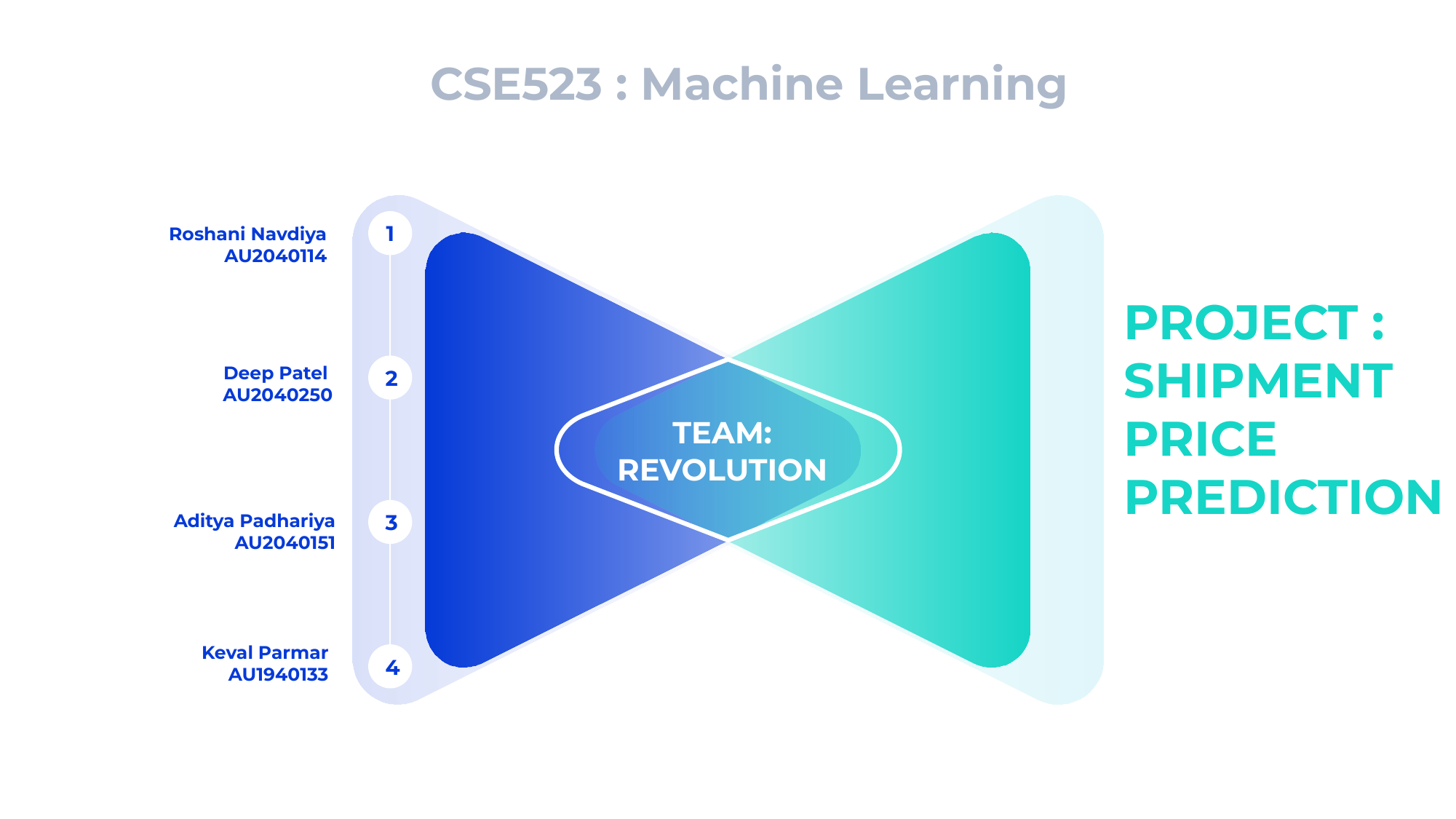

CSE523 : Machine Learning

1
2
3
4
Roshani Navdiya AU2040114

PROJECT :
SHIPMENT PRICE PREDICTION
Deep Patel
AU2040250

TEAM:
REVOLUTION
Aditya Padhariya AU2040151
Keval Parmar
AU1940133